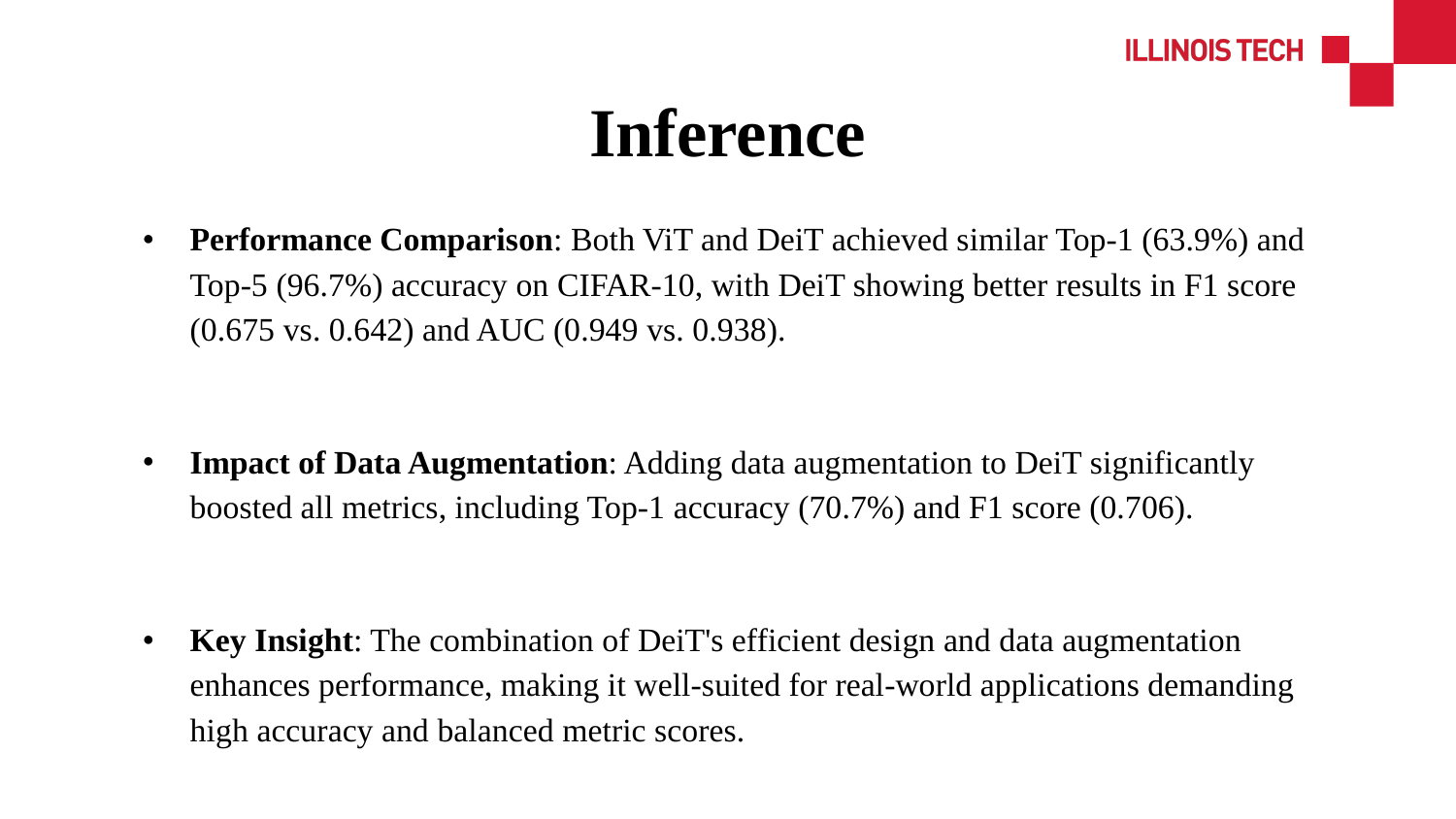

# Inference
Performance Comparison: Both ViT and DeiT achieved similar Top-1 (63.9%) and Top-5 (96.7%) accuracy on CIFAR-10, with DeiT showing better results in F1 score (0.675 vs. 0.642) and AUC (0.949 vs. 0.938).

Impact of Data Augmentation: Adding data augmentation to DeiT significantly boosted all metrics, including Top-1 accuracy (70.7%) and F1 score (0.706).

Key Insight: The combination of DeiT's efficient design and data augmentation enhances performance, making it well-suited for real-world applications demanding high accuracy and balanced metric scores.